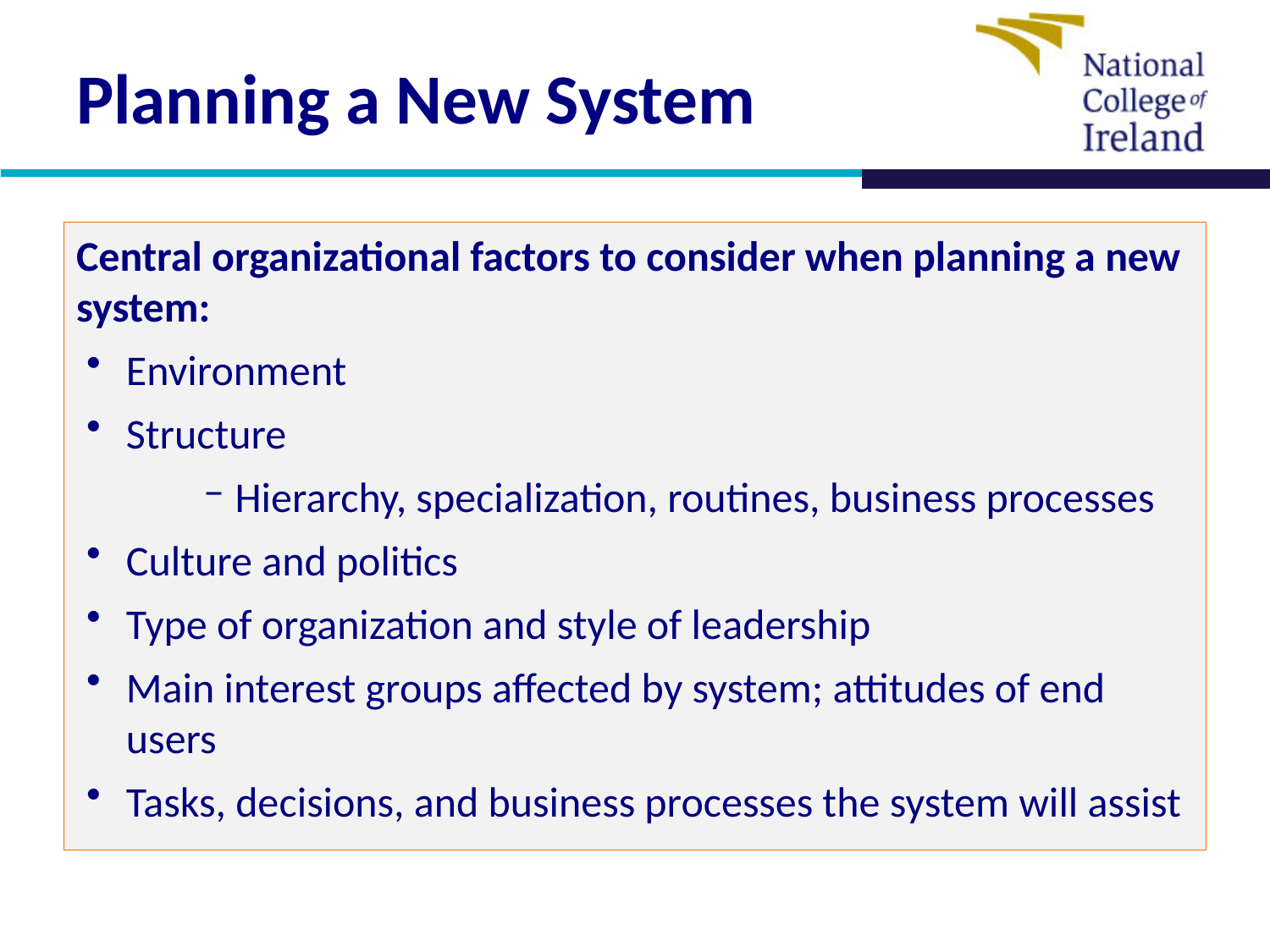

# Planning a New System
Central organizational factors to consider when planning a new system:
Environment
Structure
Hierarchy, specialization, routines, business processes
Culture and politics
Type of organization and style of leadership
Main interest groups affected by system; attitudes of end users
Tasks, decisions, and business processes the system will assist